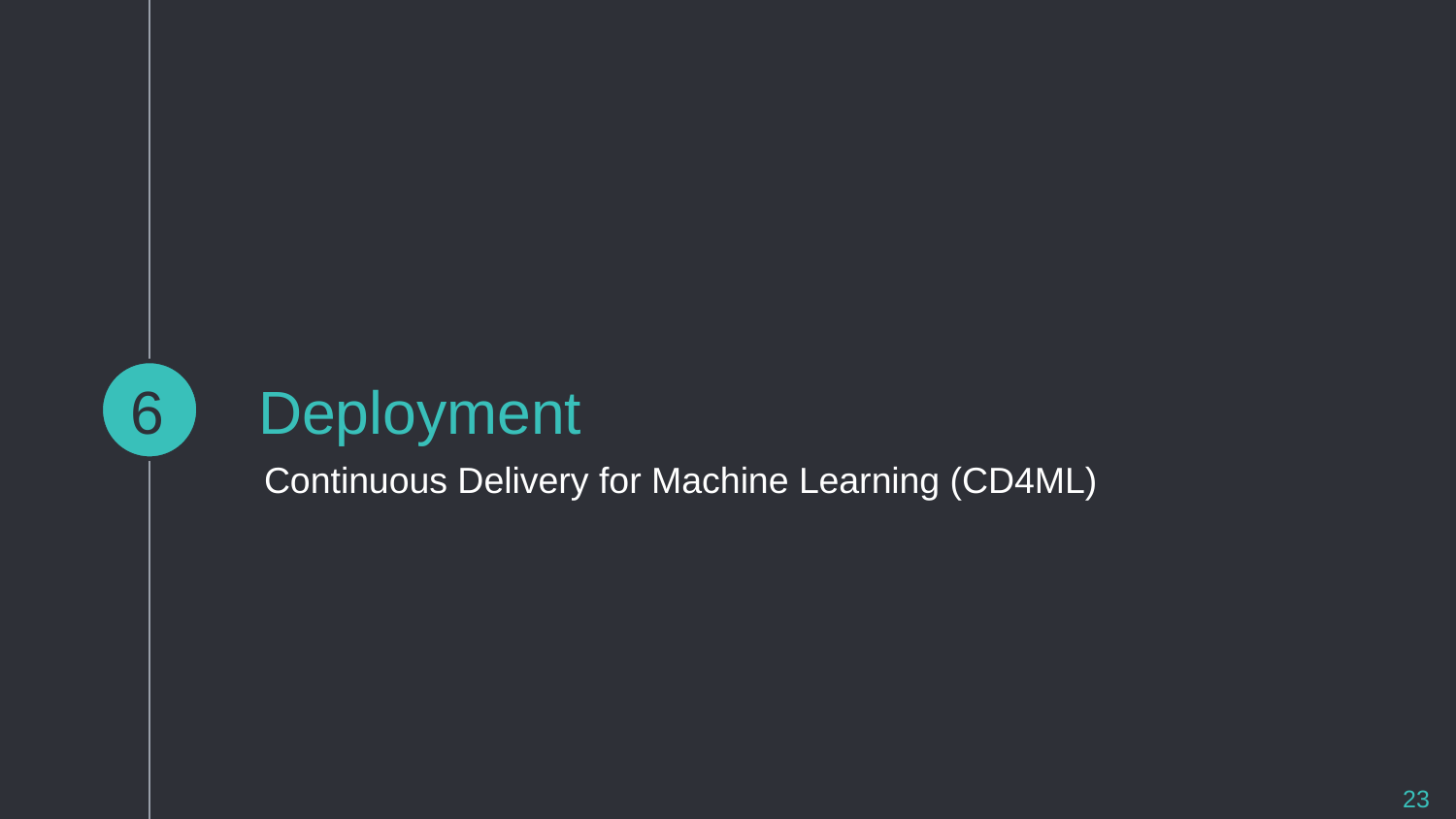

6
# Deployment
Continuous Delivery for Machine Learning (CD4ML)
23